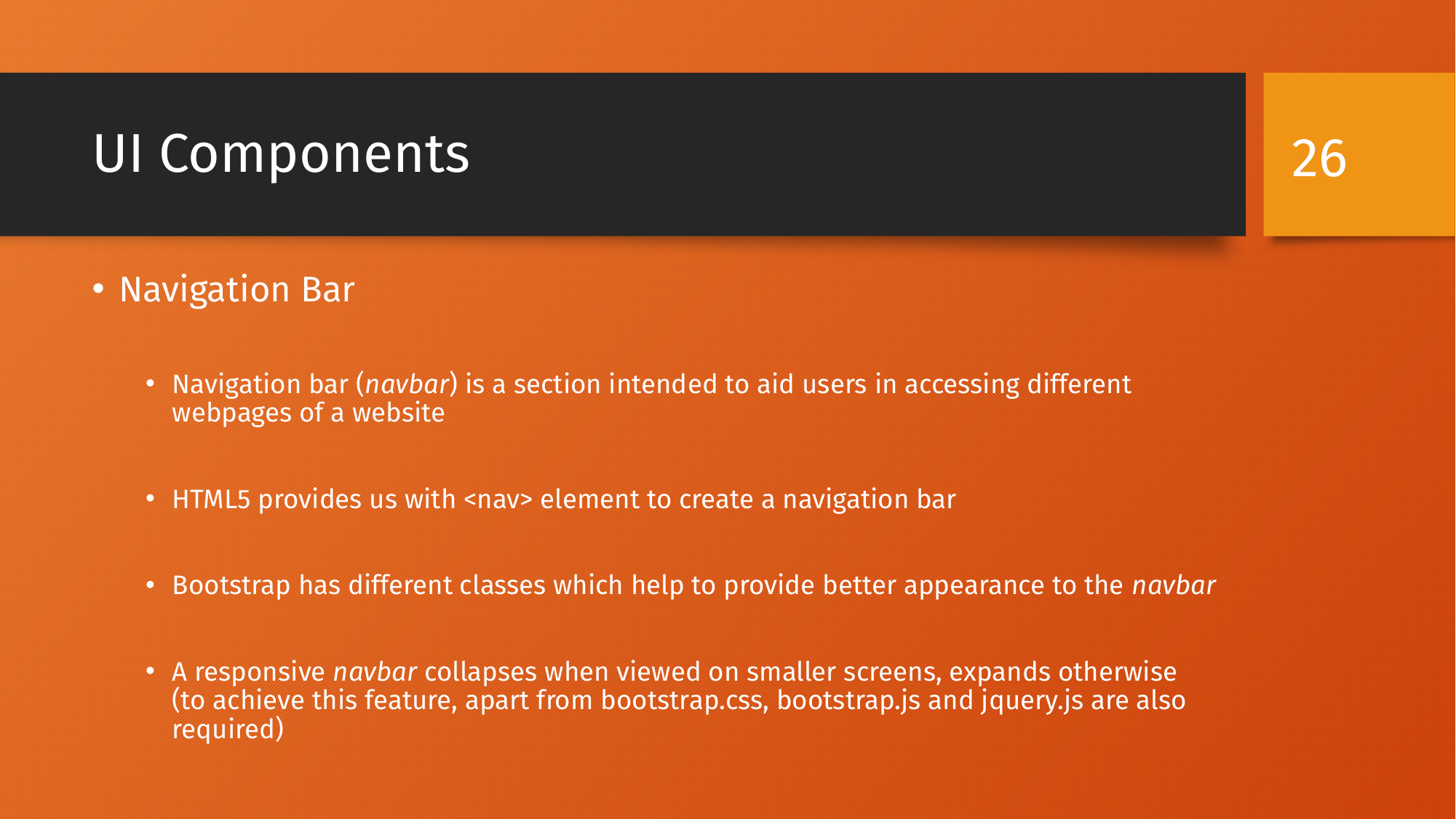

26
# UI Components
Navigation Bar

Navigation bar (navbar) is a section intended to aid users in accessing different webpages of a website

HTML5 provides us with <nav> element to create a navigation bar

Bootstrap has different classes which help to provide better appearance to the navbar

A responsive navbar collapses when viewed on smaller screens, expands otherwise (to achieve this feature, apart from bootstrap.css, bootstrap.js and jquery.js are also required)